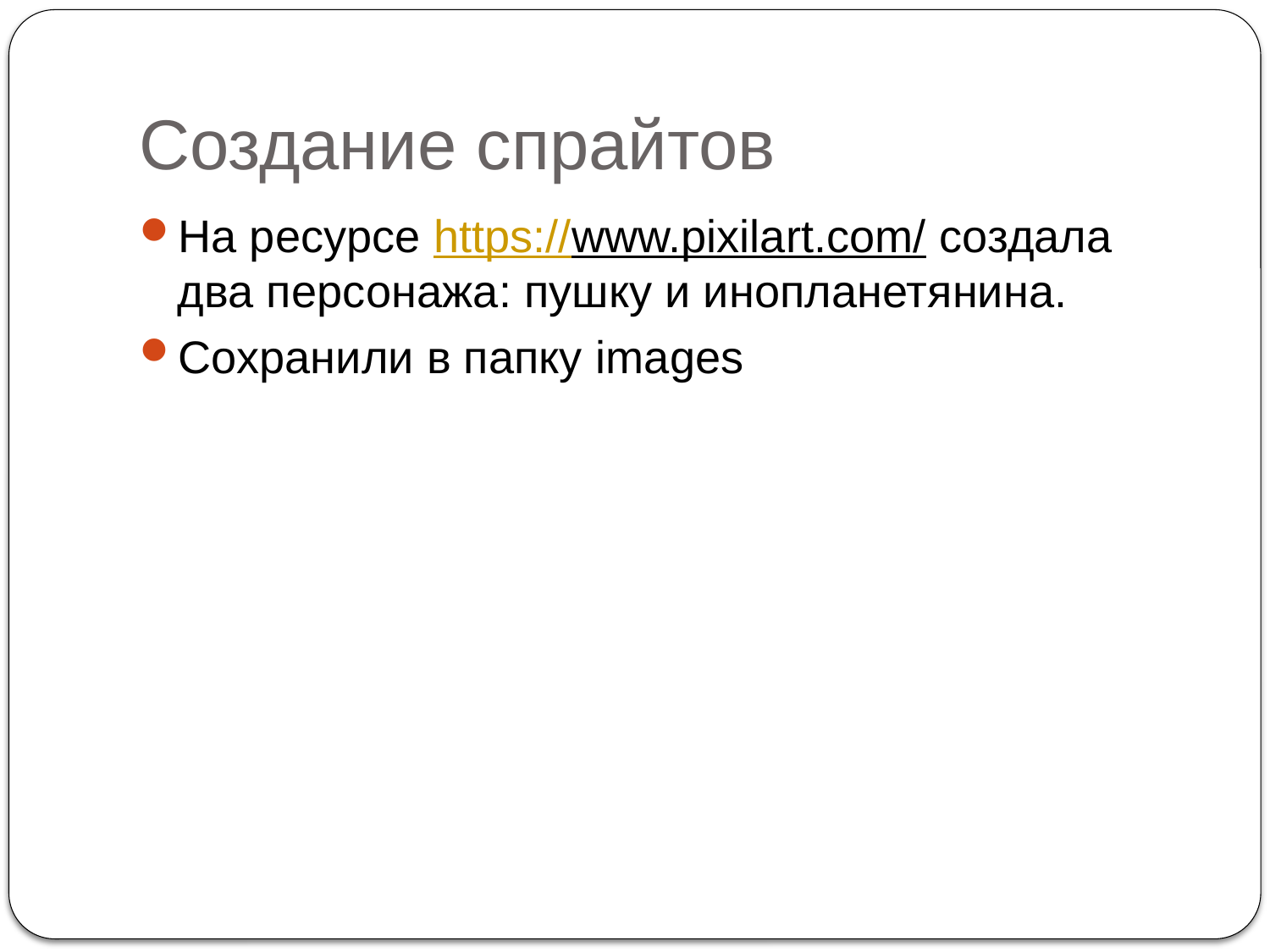

# Создание спрайтов
На ресурсе https://www.pixilart.com/ создала два персонажа: пушку и инопланетянина.
Сохранили в папку images